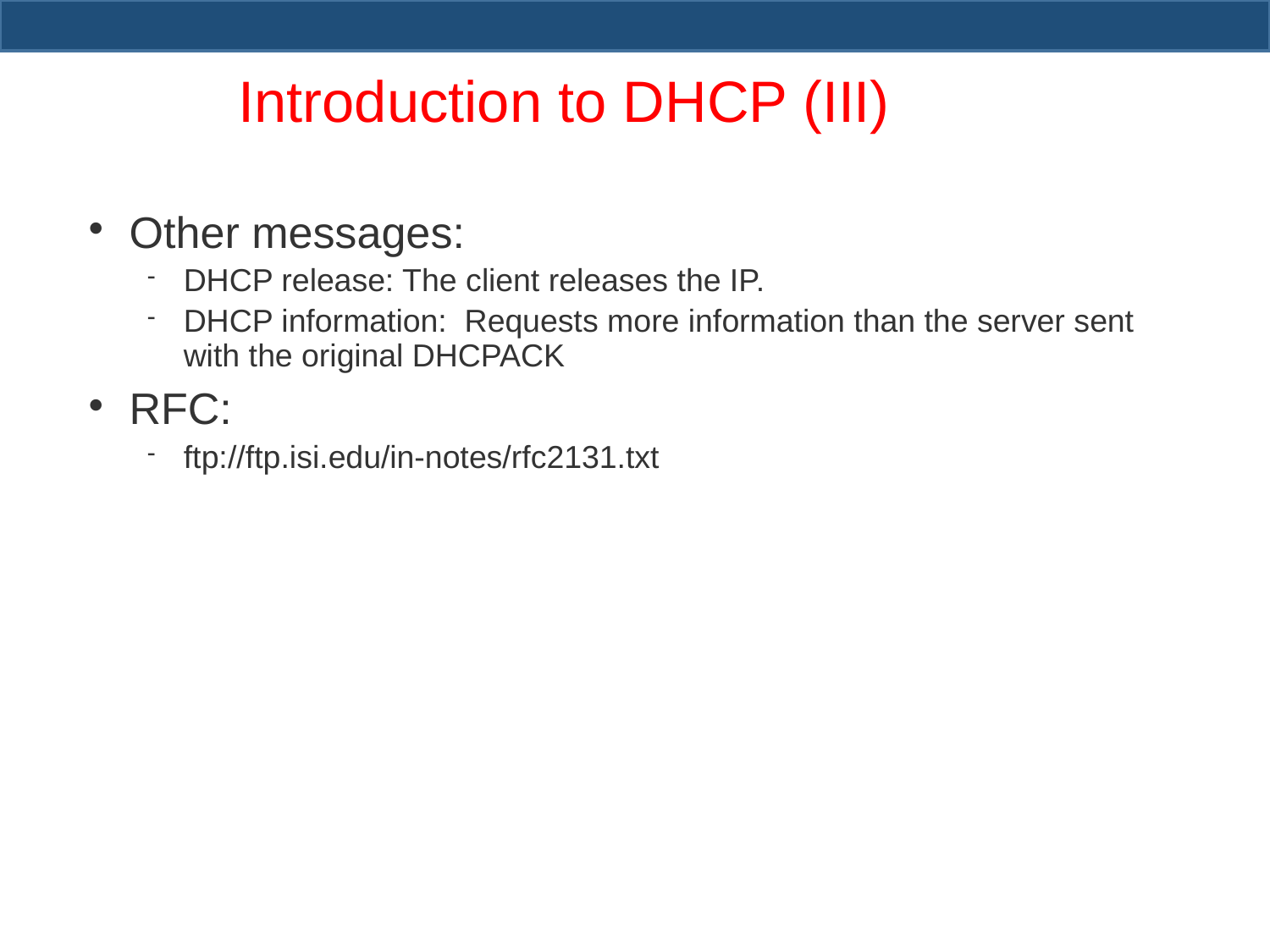

# Introduction to DHCP (III)
Other messages:
DHCP release: The client releases the IP.
DHCP information:  Requests more information than the server sent with the original DHCPACK
RFC:
ftp://ftp.isi.edu/in-notes/rfc2131.txt